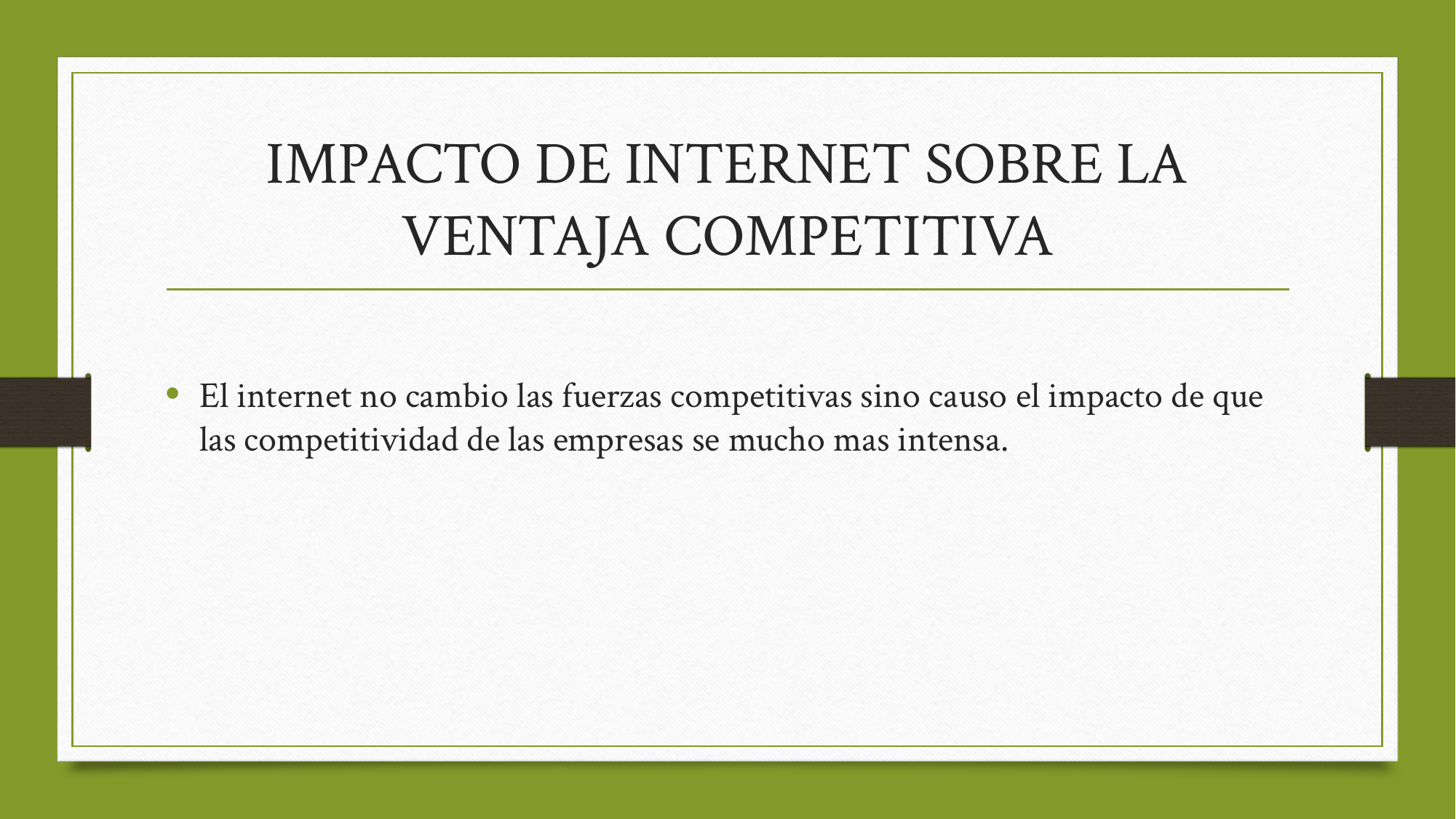

# IMPACTO DE INTERNET SOBRE LA VENTAJA COMPETITIVA

El internet no cambio las fuerzas competitivas sino causo el impacto de que las competitividad de las empresas se mucho mas intensa.